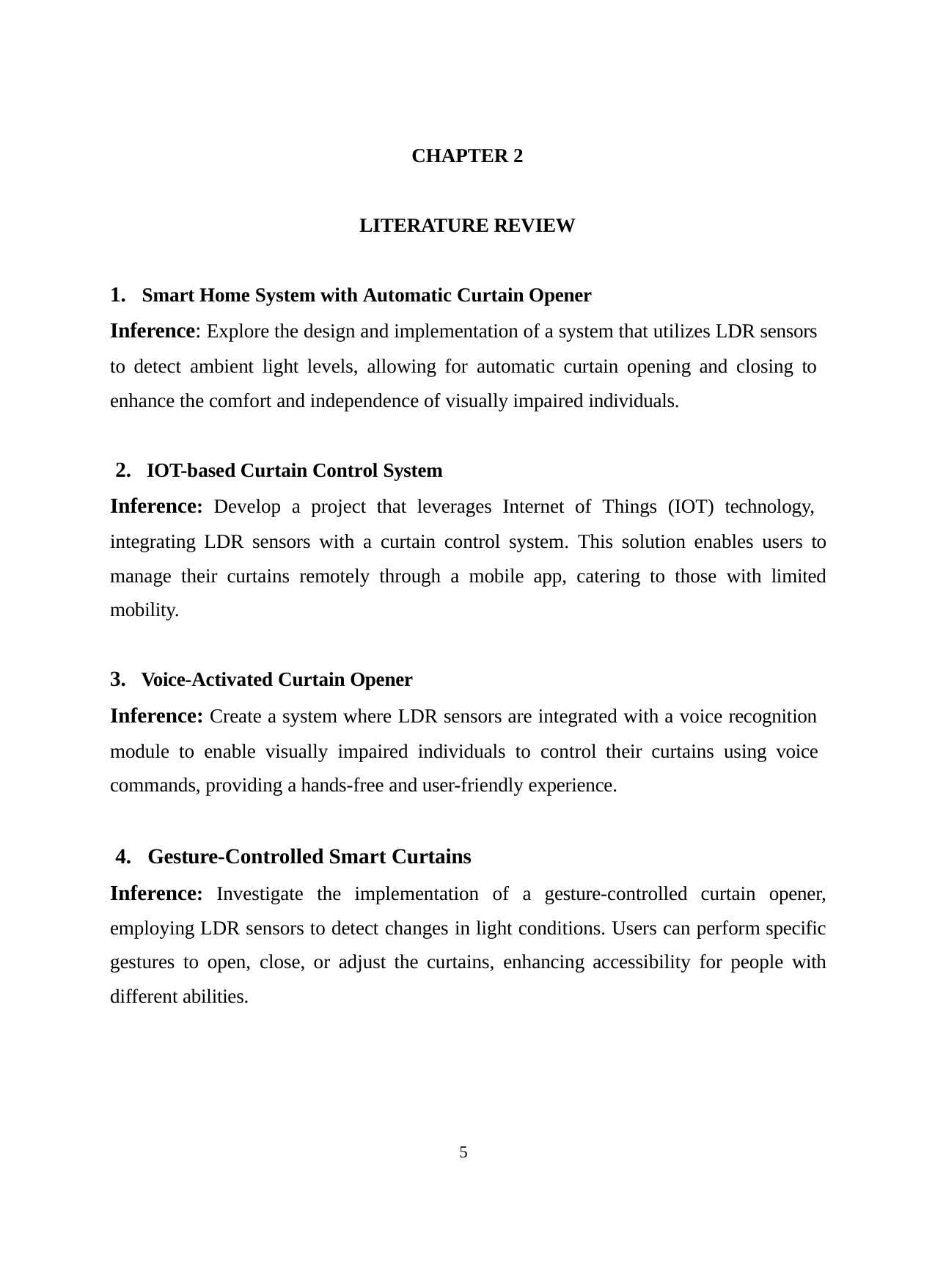

CHAPTER 2

LITERATURE REVIEW

Smart Home System with Automatic Curtain Opener
Inference: Explore the design and implementation of a system that utilizes LDR sensors
to detect ambient light levels, allowing for automatic curtain opening and closing to enhance the comfort and independence of visually impaired individuals.

IOT-based Curtain Control System
Inference: Develop a project that leverages Internet of Things (IOT) technology,
integrating LDR sensors with a curtain control system. This solution enables users to manage their curtains remotely through a mobile app, catering to those with limited mobility.

Voice-Activated Curtain Opener
Inference: Create a system where LDR sensors are integrated with a voice recognition
module to enable visually impaired individuals to control their curtains using voice commands, providing a hands-free and user-friendly experience.

Gesture-Controlled Smart Curtains
Inference: Investigate the implementation of a gesture-controlled curtain opener, employing LDR sensors to detect changes in light conditions. Users can perform specific gestures to open, close, or adjust the curtains, enhancing accessibility for people with different abilities.
5